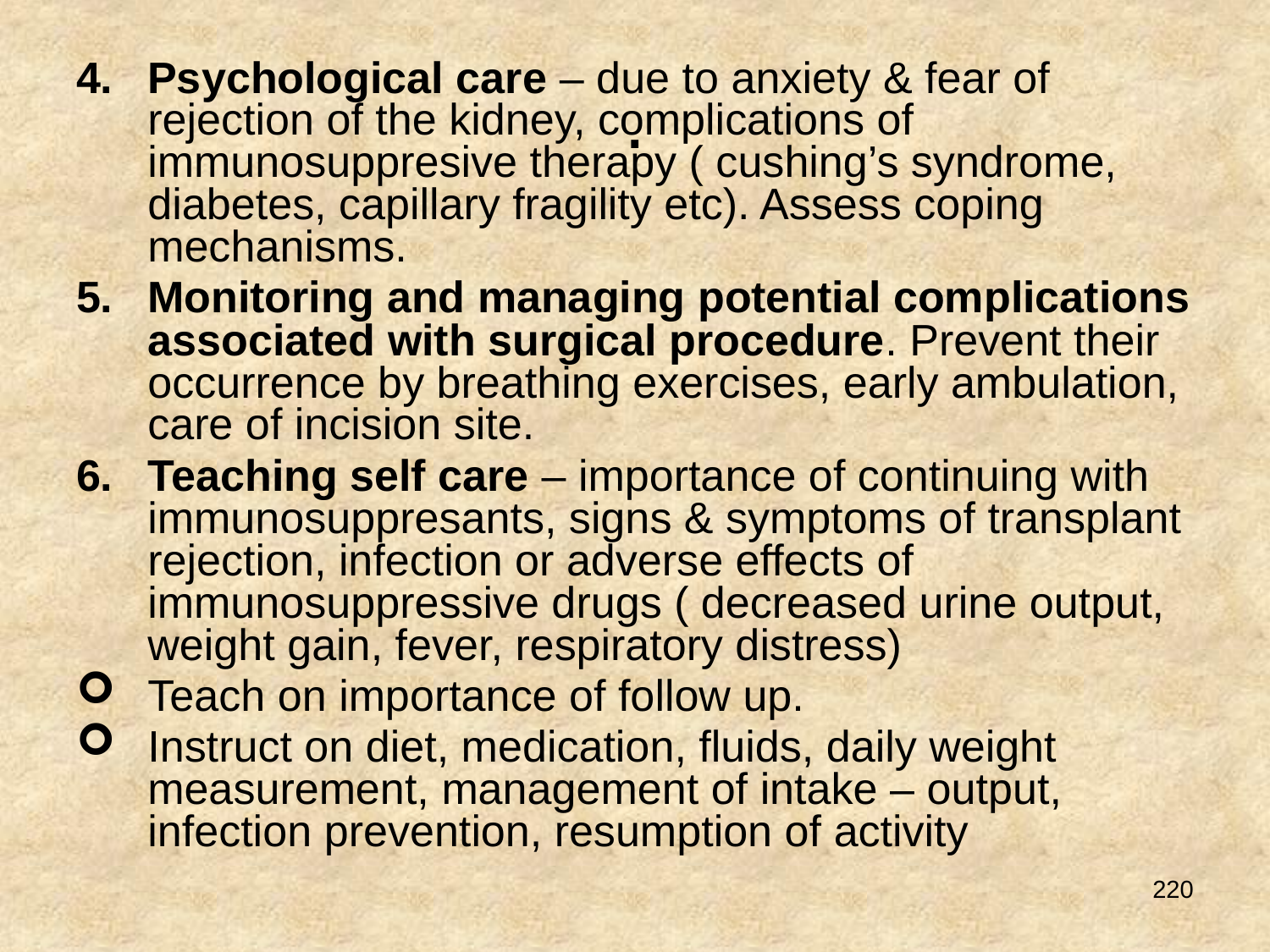

# .
Psychological care – due to anxiety & fear of rejection of the kidney, complications of immunosuppresive therapy ( cushing’s syndrome, diabetes, capillary fragility etc). Assess coping mechanisms.
Monitoring and managing potential complications associated with surgical procedure. Prevent their occurrence by breathing exercises, early ambulation, care of incision site.
Teaching self care – importance of continuing with immunosuppresants, signs & symptoms of transplant rejection, infection or adverse effects of immunosuppressive drugs ( decreased urine output, weight gain, fever, respiratory distress)
Teach on importance of follow up.
Instruct on diet, medication, fluids, daily weight measurement, management of intake – output, infection prevention, resumption of activity

220